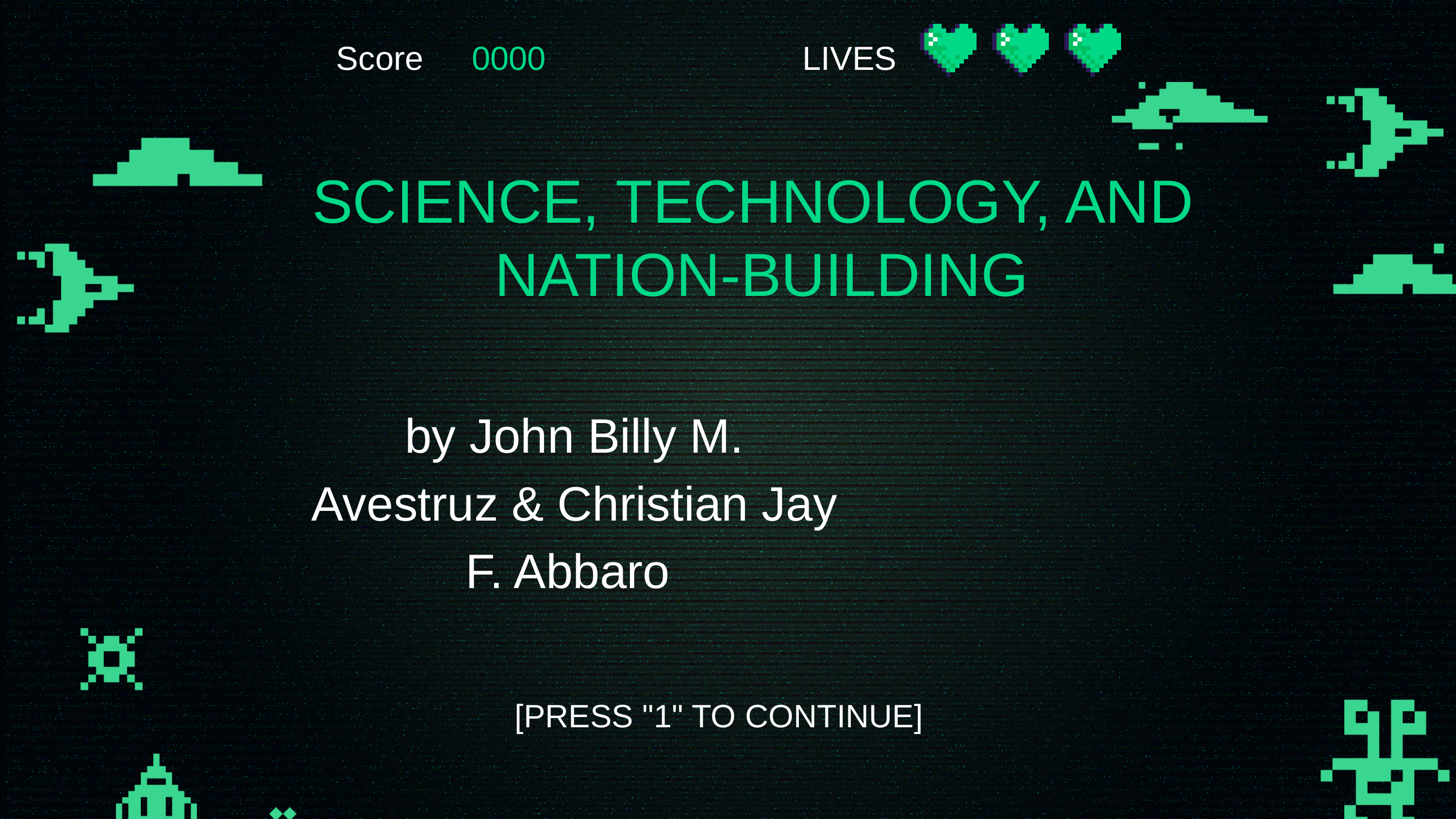

Score
0000
LIVES

SCIENCE, TECHNOLOGY, AND
NATION-BUILDING
by John Billy M. Avestruz & Christian Jay F. Abbaro
[PRESS "1" TO CONTINUE]